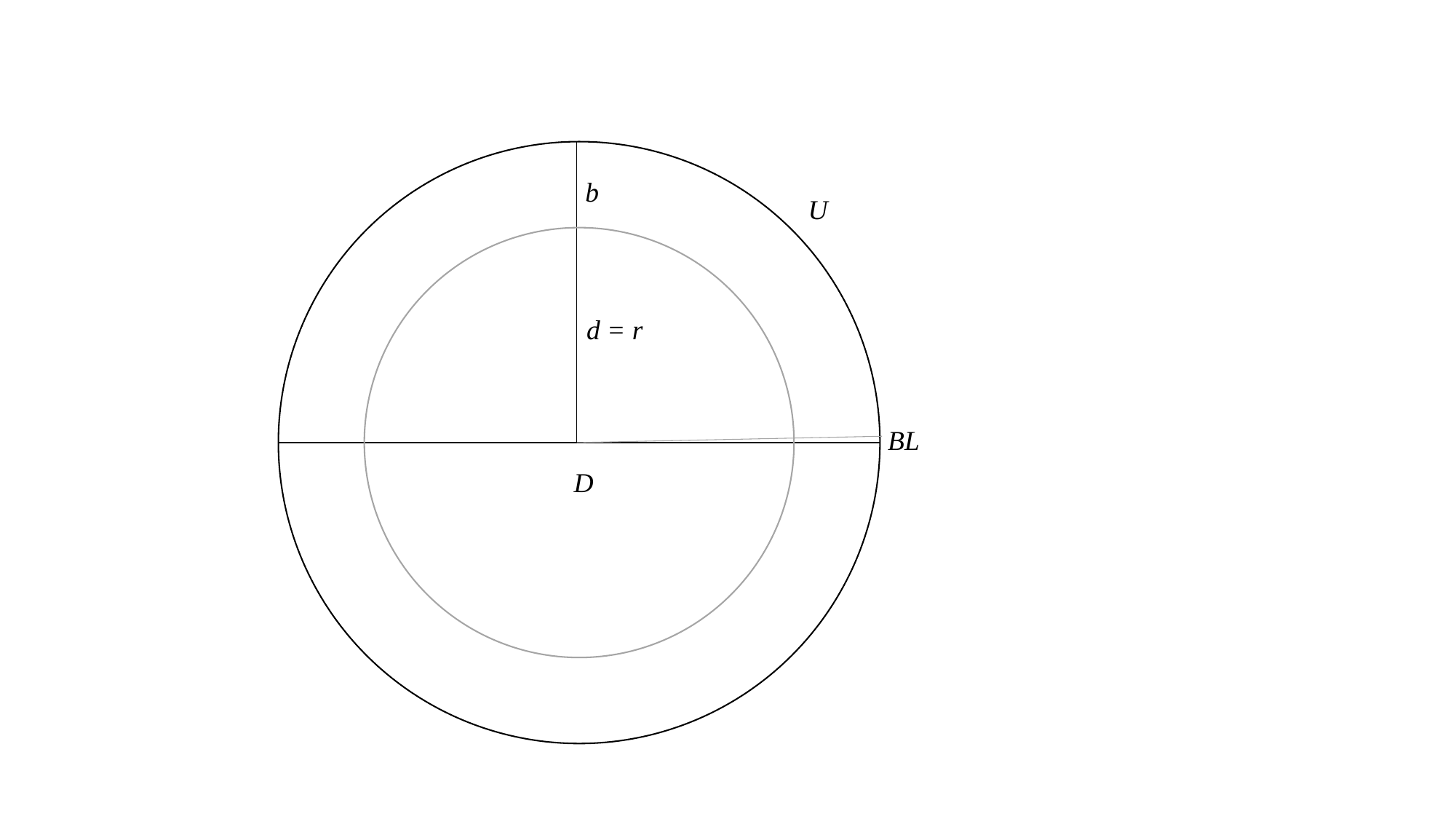

b
U

d = r
BL
D